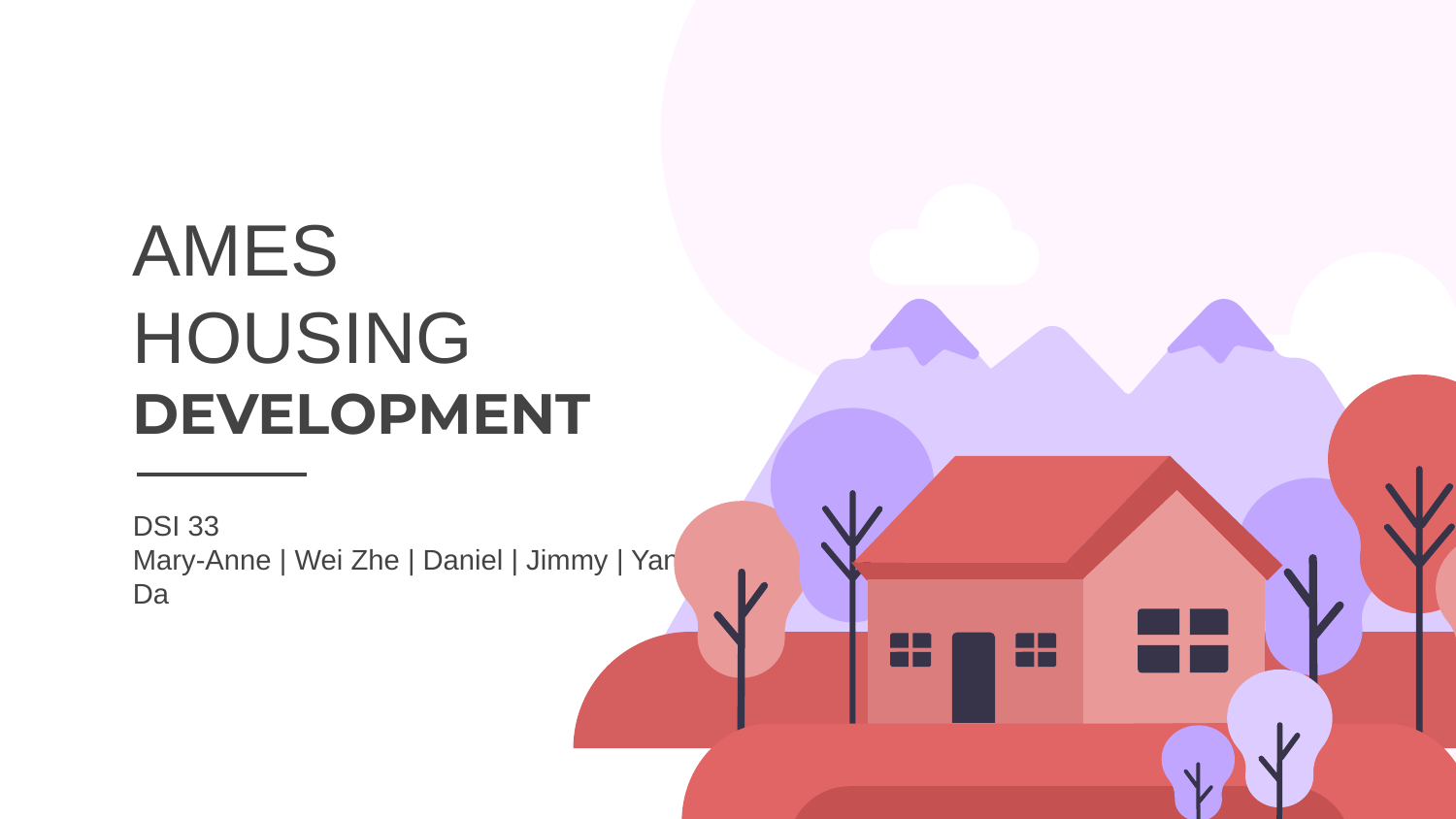

# AMES HOUSING
DEVELOPMENT
DSI 33
Mary-Anne | Wei Zhe | Daniel | Jimmy | Yan Da